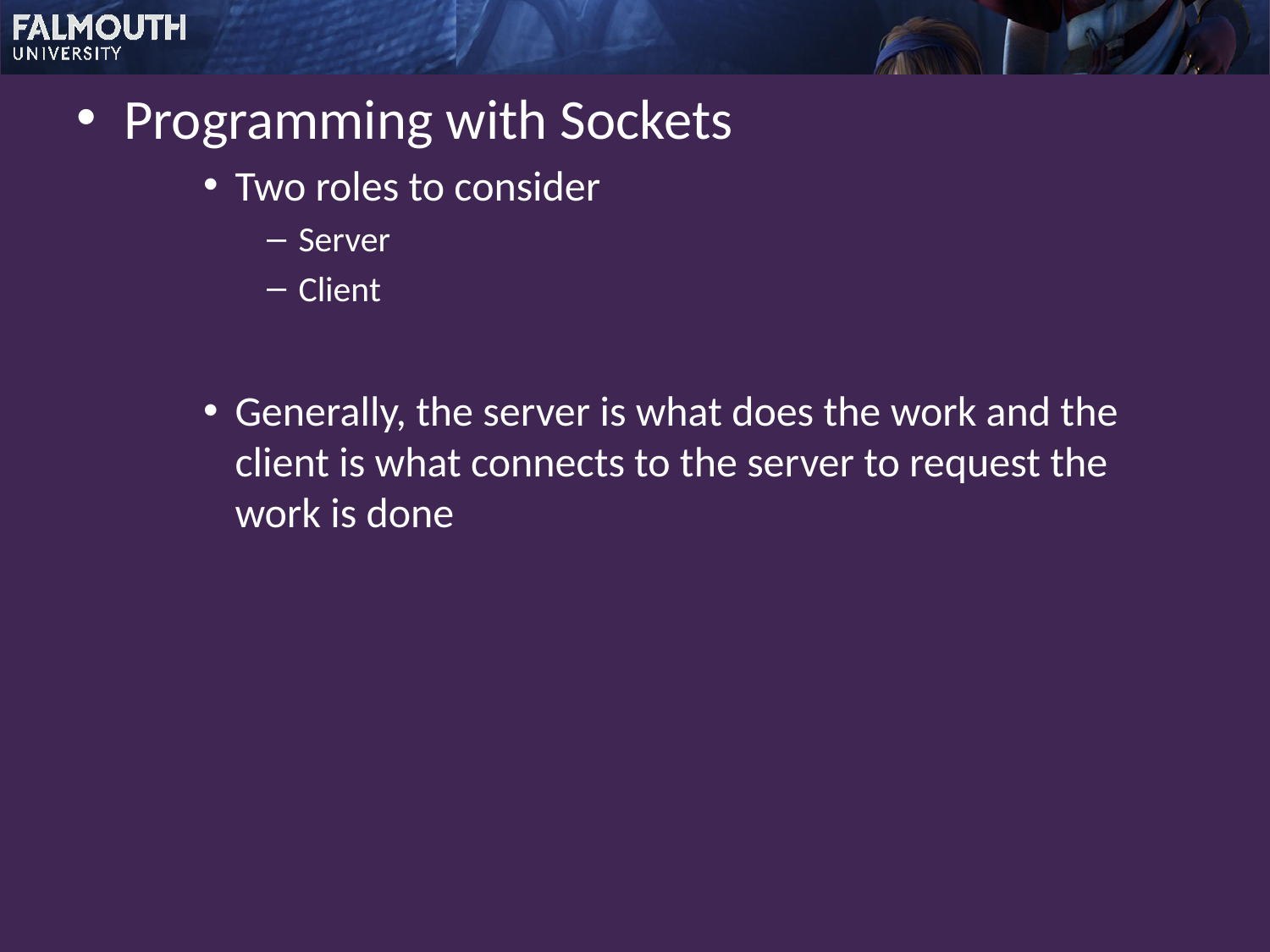

Programming with Sockets
Two roles to consider
Server
Client

Generally, the server is what does the work and the client is what connects to the server to request the work is done